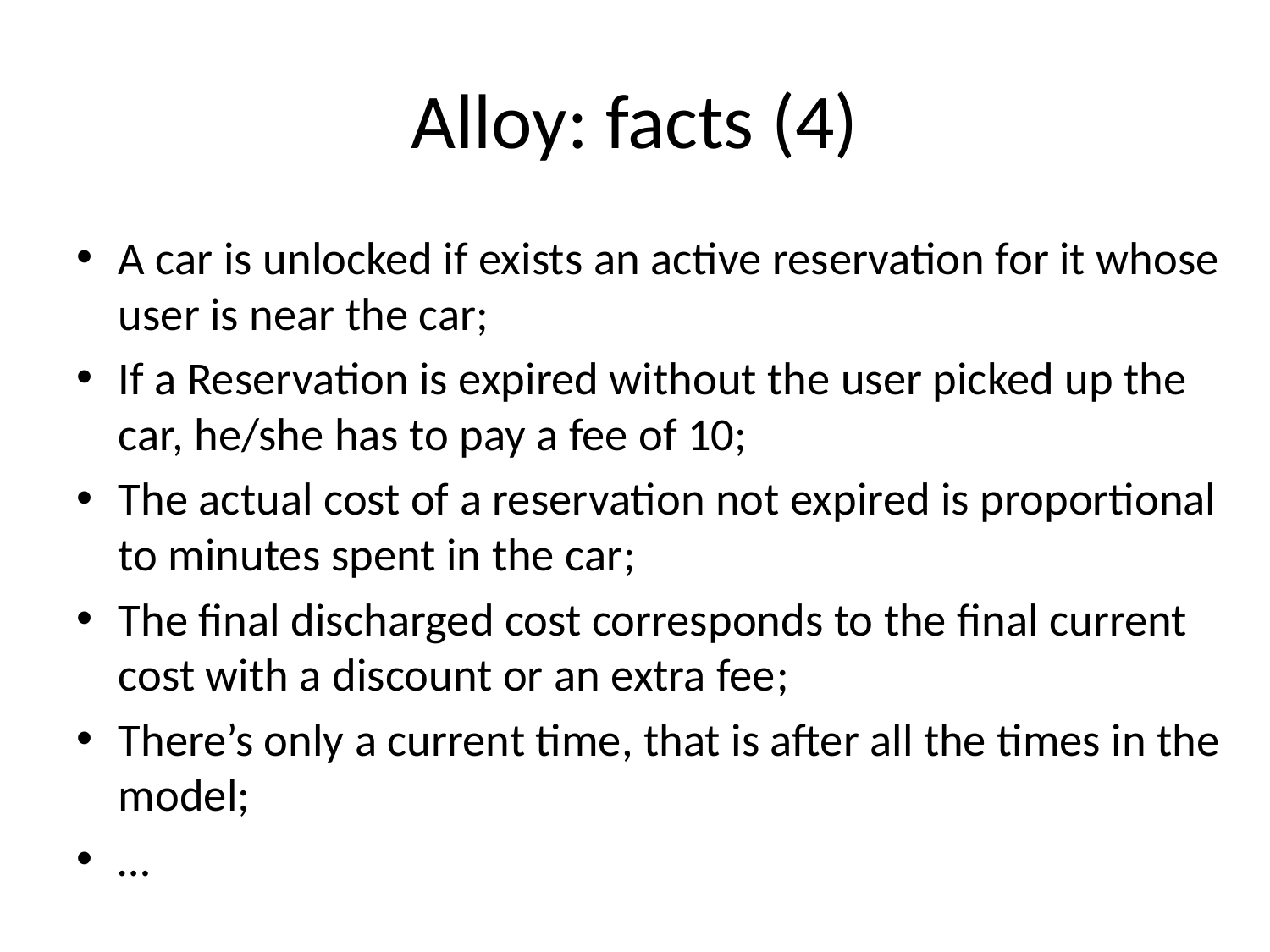

# Alloy: facts (4)
A car is unlocked if exists an active reservation for it whose user is near the car;
If a Reservation is expired without the user picked up the car, he/she has to pay a fee of 10;
The actual cost of a reservation not expired is proportional to minutes spent in the car;
The final discharged cost corresponds to the final current cost with a discount or an extra fee;
There’s only a current time, that is after all the times in the model;
…